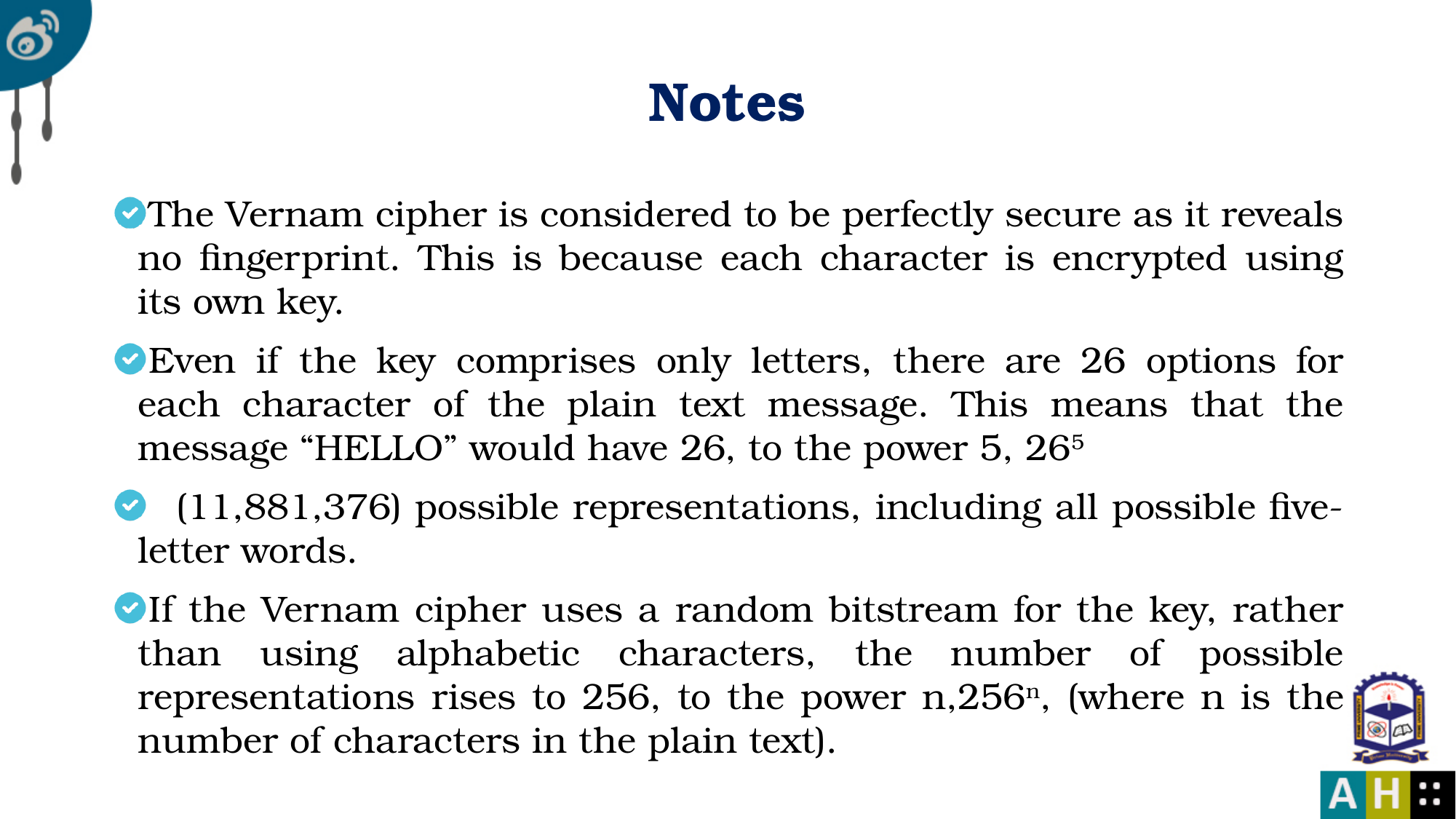

# Notes
The Vernam cipher is considered to be perfectly secure as it reveals no fingerprint. This is because each character is encrypted using its own key.
Even if the key comprises only letters, there are 26 options for each character of the plain text message. This means that the message “HELLO” would have 26, to the power 5, 265
  (11,881,376) possible representations, including all possible five-letter words.
If the Vernam cipher uses a random bitstream for the key, rather than using alphabetic characters, the number of possible representations rises to 256, to the power n,256n, (where n is the number of characters in the plain text).